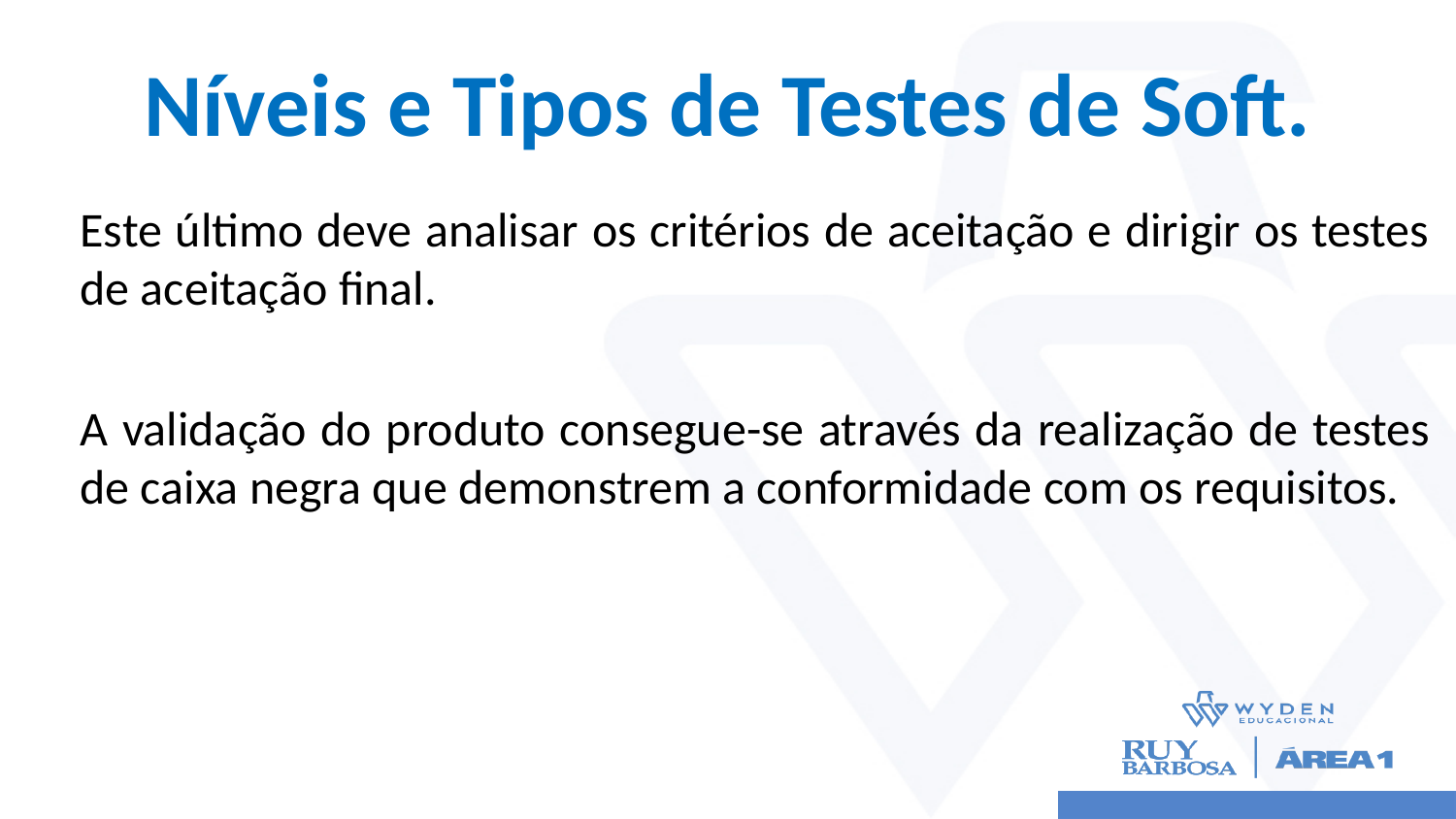

# Níveis e Tipos de Testes de Soft.
Este último deve analisar os critérios de aceitação e dirigir os testes de aceitação final.

A validação do produto consegue-se através da realização de testes de caixa negra que demonstrem a conformidade com os requisitos.